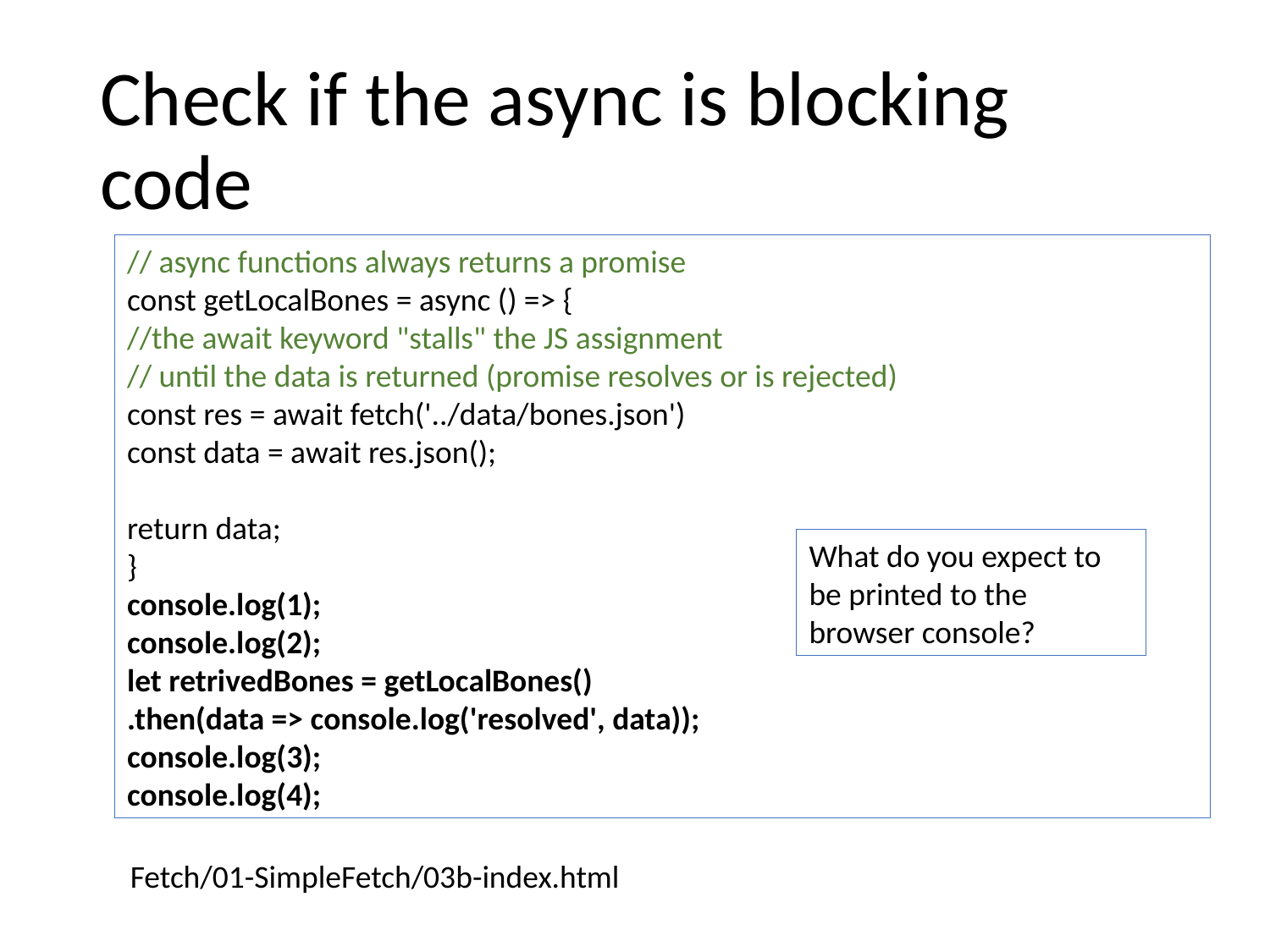

# Check if the async is blocking code
// async functions always returns a promise
const getLocalBones = async () => {
//the await keyword "stalls" the JS assignment
// until the data is returned (promise resolves or is rejected)
const res = await fetch('../data/bones.json')
const data = await res.json();
return data;
}
console.log(1);
console.log(2);
let retrivedBones = getLocalBones()
.then(data => console.log('resolved', data));
console.log(3);
console.log(4);
What do you expect to be printed to the browser console?
Fetch/01-SimpleFetch/03b-index.html